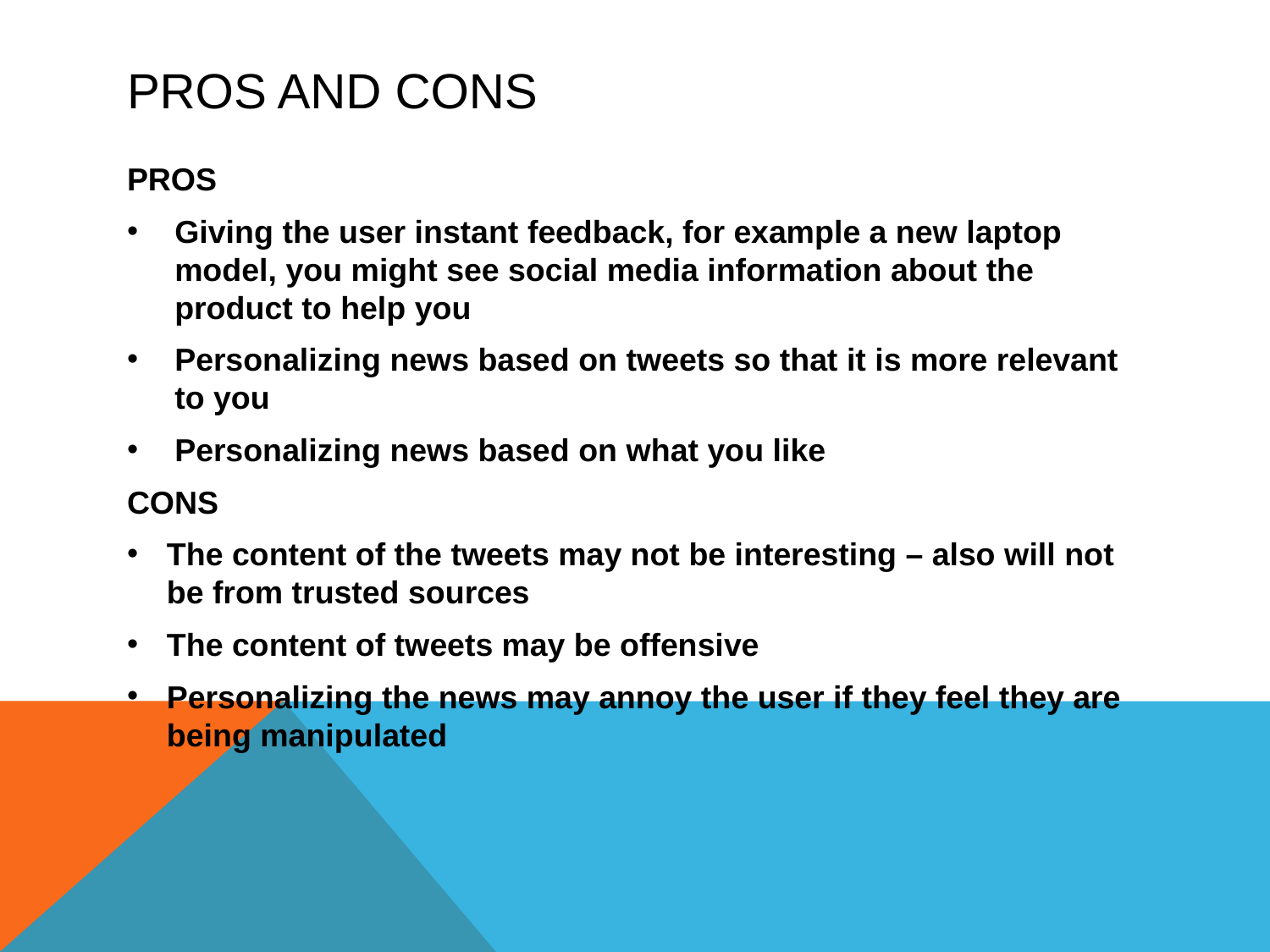

# PROs and Cons
PROS
Giving the user instant feedback, for example a new laptop model, you might see social media information about the product to help you
Personalizing news based on tweets so that it is more relevant to you
Personalizing news based on what you like
CONS
The content of the tweets may not be interesting – also will not be from trusted sources
The content of tweets may be offensive
Personalizing the news may annoy the user if they feel they are being manipulated